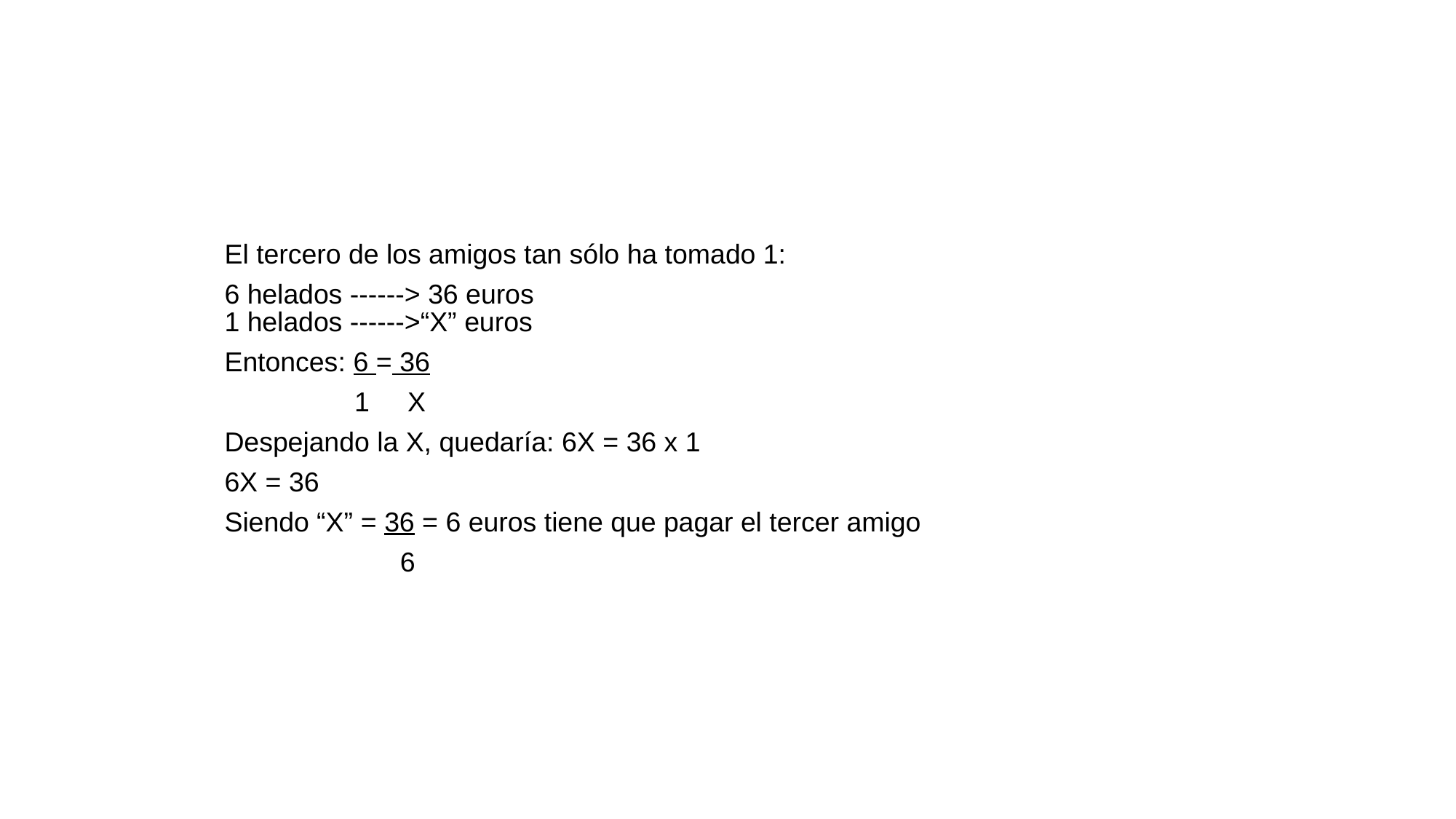

El tercero de los amigos tan sólo ha tomado 1:
6 helados ------> 36 euros
1 helados ------>“X” euros
Entonces: 6 = 36
                 1     X
Despejando la X, quedaría: 6X = 36 x 1
6X = 36
Siendo “X” = 36 = 6 euros tiene que pagar el tercer amigo
                       6